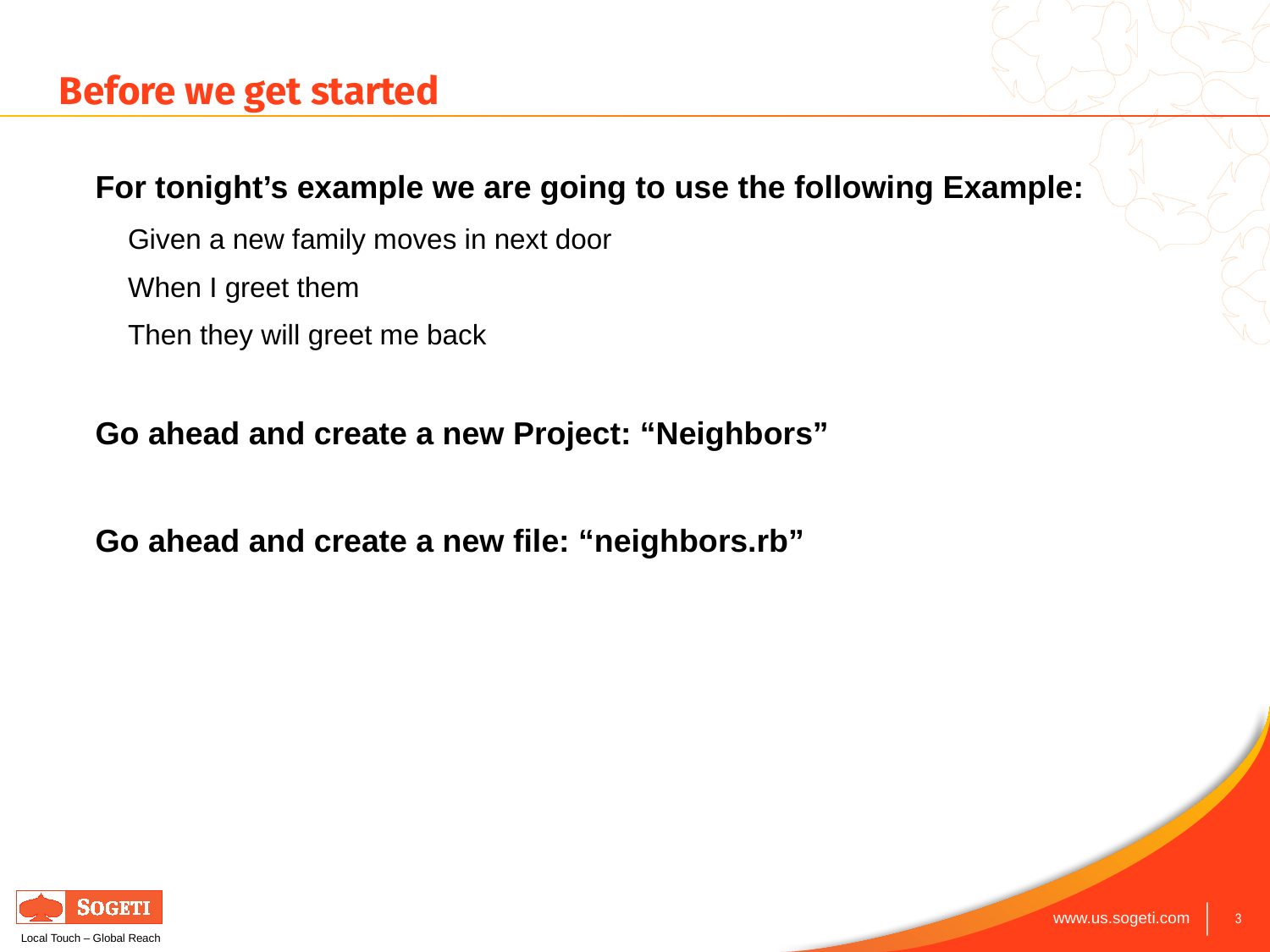

Before we get started
For tonight’s example we are going to use the following Example:
	Given a new family moves in next door
When I greet them
Then they will greet me back

Go ahead and create a new Project: “Neighbors”

Go ahead and create a new file: “neighbors.rb”